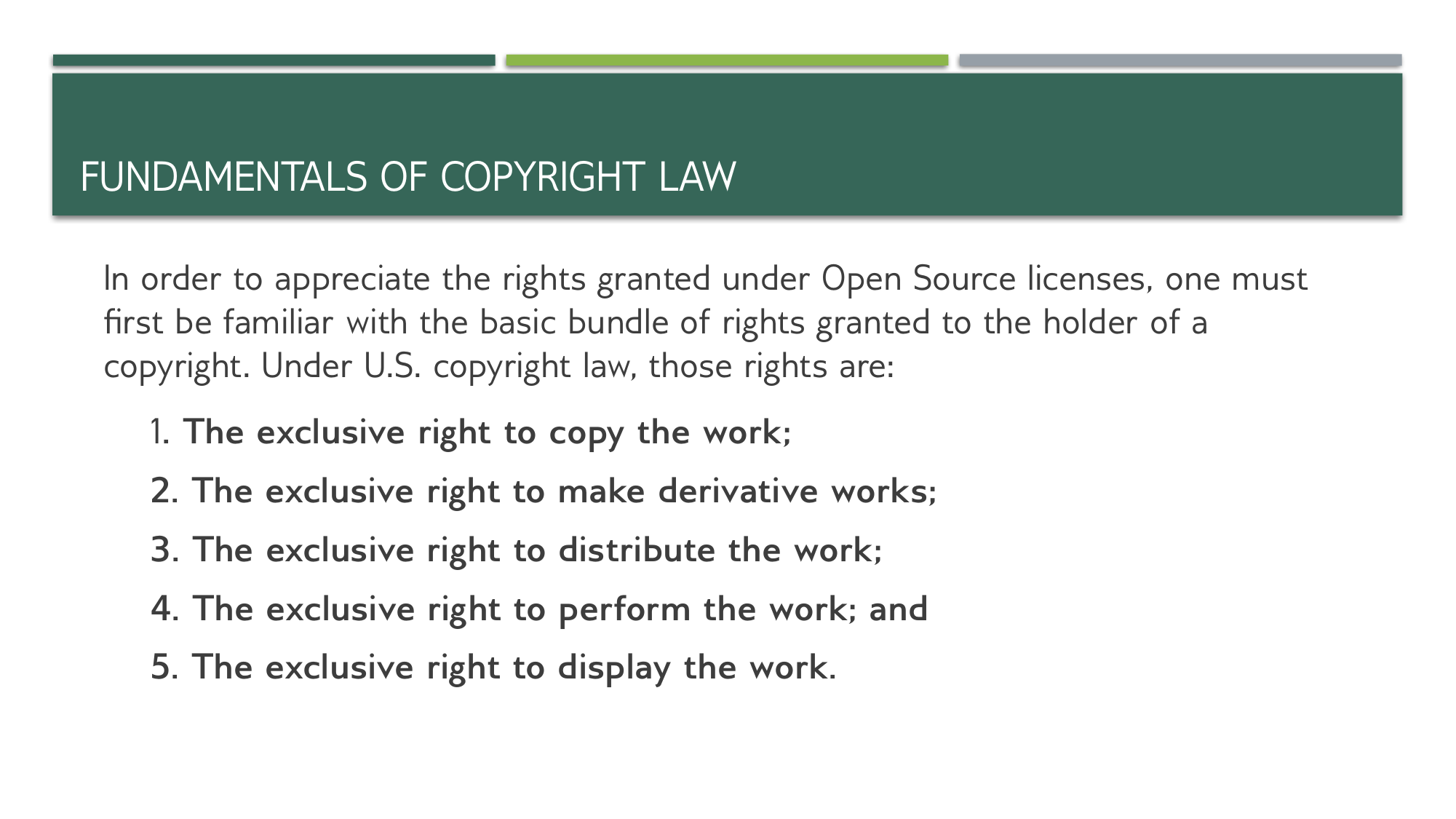

# Fundamentals of Copyright Law
In order to appreciate the rights granted under Open Source licenses, one must first be familiar with the basic bundle of rights granted to the holder of a copyright. Under U.S. copyright law, those rights are:
1. The exclusive right to copy the work;
2. The exclusive right to make derivative works;
3. The exclusive right to distribute the work;
4. The exclusive right to perform the work; and
5. The exclusive right to display the work.